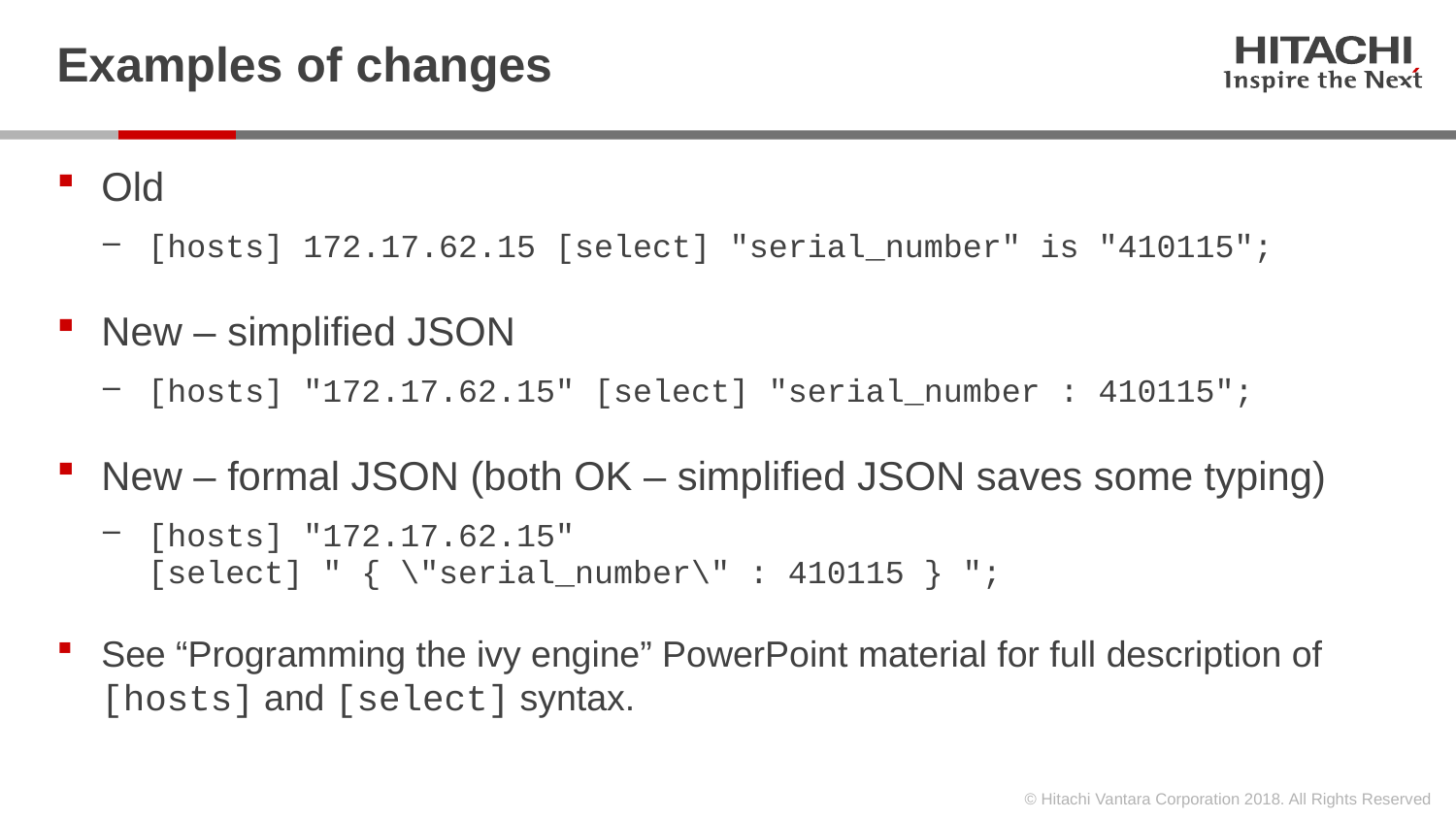

# Examples of changes
Old
[hosts] 172.17.62.15 [select] "serial_number" is "410115";
New – simplified JSON
[hosts] "172.17.62.15" [select] "serial_number : 410115";
New – formal JSON (both OK – simplified JSON saves some typing)
[hosts] "172.17.62.15"
[select] " { \"serial_number\" : 410115 } ";
See “Programming the ivy engine” PowerPoint material for full description of [hosts] and [select] syntax.